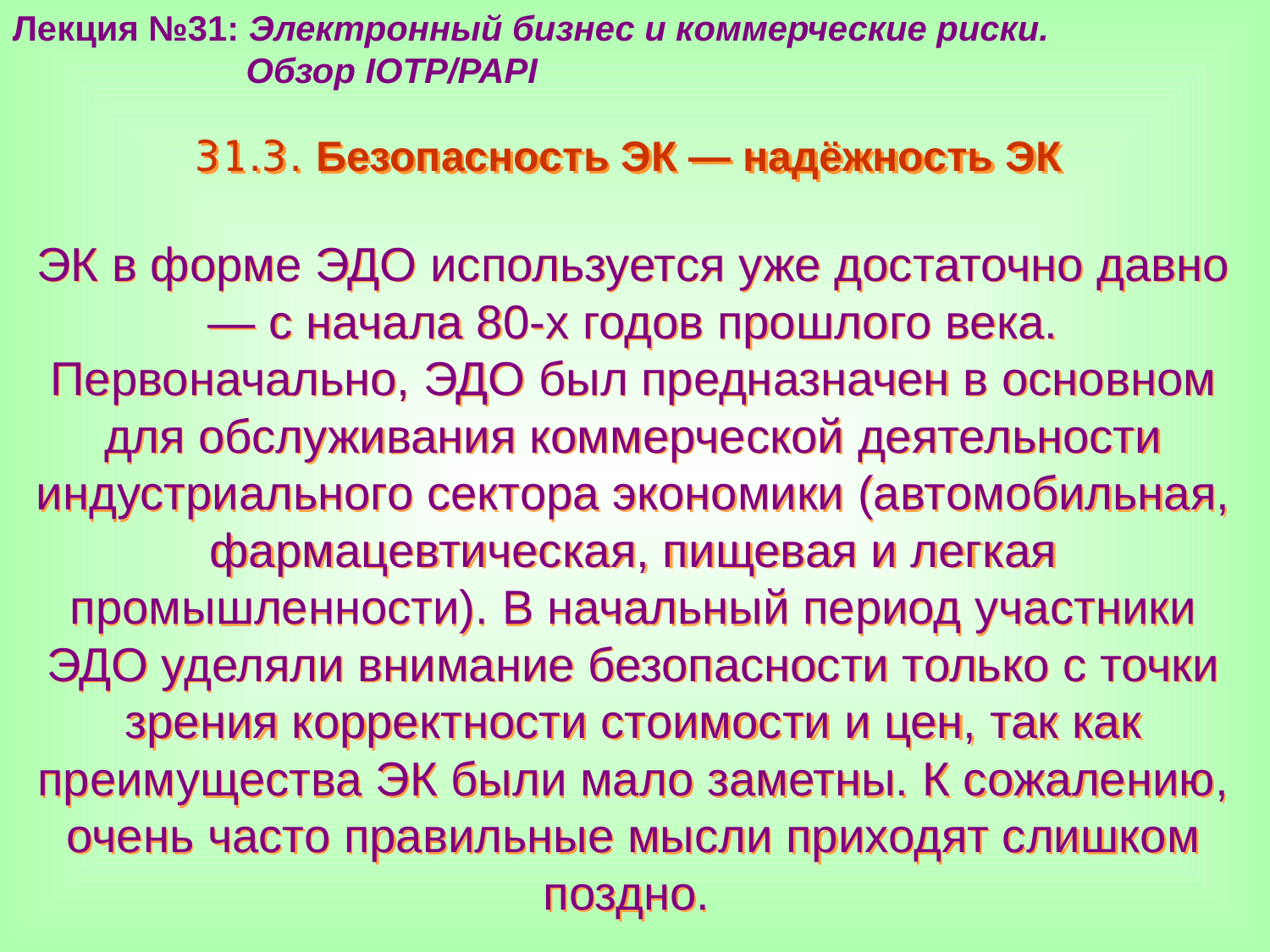

Лекция №31: Электронный бизнес и коммерческие риски.
                        Обзор IOTP/PAPI
31.3. Безопасность ЭК — надёжность ЭК
ЭК в форме ЭДО используется уже достаточно давно — с начала 80-х годов прошлого века. Первоначально, ЭДО был предназначен в основном для обслуживания коммерческой деятельности индустриального сектора экономики (автомобильная, фармацевтическая, пищевая и легкая промышленности). В начальный период участники ЭДО уделяли внимание безопасности только с точки зрения корректности стоимости и цен, так как преимущества ЭК были мало заметны. К сожалению, очень часто правильные мысли приходят слишком поздно.